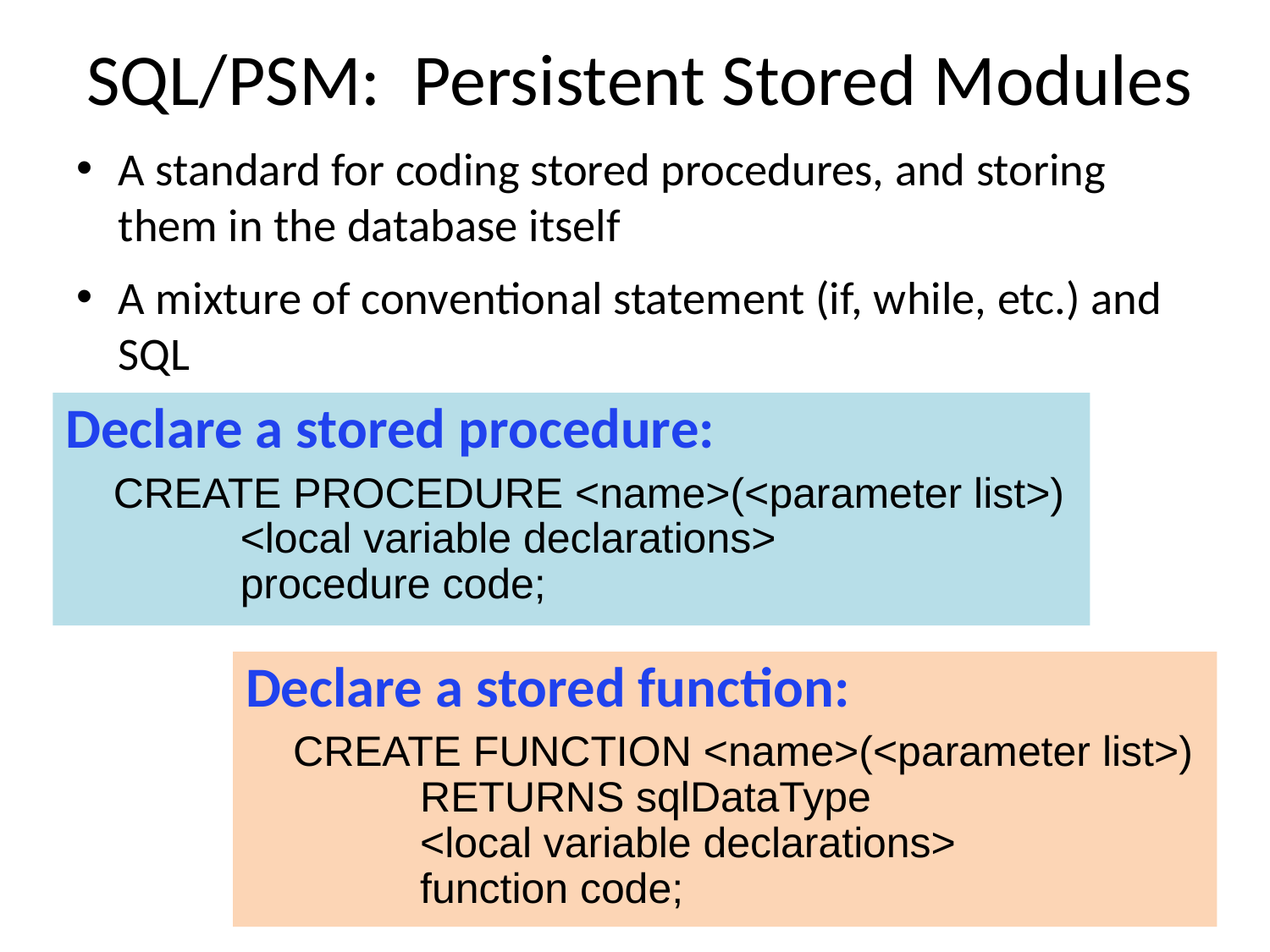

# SQL/PSM:  Persistent Stored Modules
A standard for coding stored procedures, and storing them in the database itself
A mixture of conventional statement (if, while, etc.) and SQL
Declare a stored procedure:
	CREATE PROCEDURE <name>(<parameter list>)
    		<local variable declarations>
    		procedure code;
Declare a stored function:
	CREATE FUNCTION <name>(<parameter list>)
           	RETURNS sqlDataType
    		<local variable declarations>
    		function code;